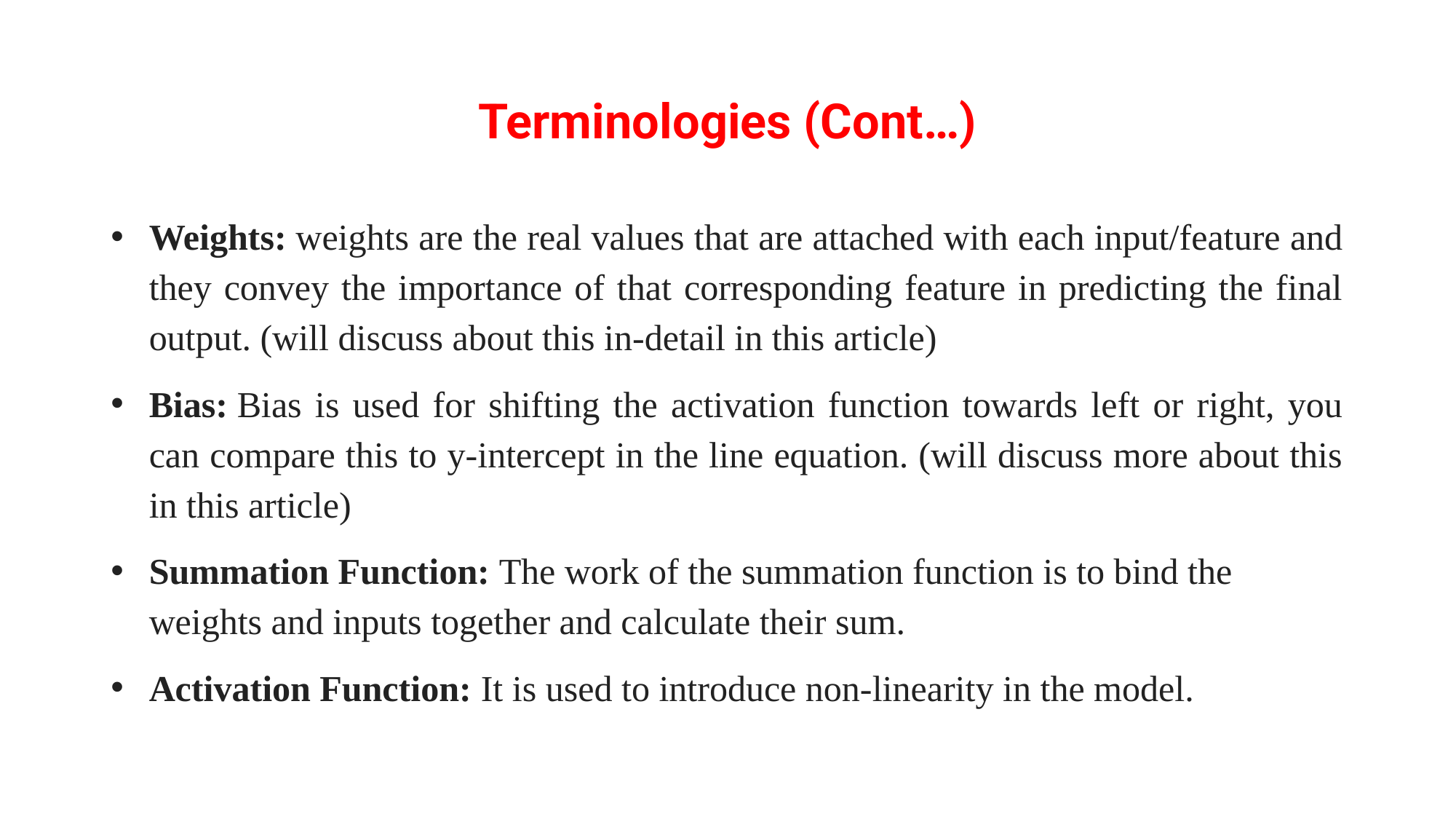

# Terminologies (Cont…)
Weights: weights are the real values that are attached with each input/feature and they convey the importance of that corresponding feature in predicting the final output. (will discuss about this in-detail in this article)
Bias: Bias is used for shifting the activation function towards left or right, you can compare this to y-intercept in the line equation. (will discuss more about this in this article)
Summation Function: The work of the summation function is to bind the weights and inputs together and calculate their sum.
Activation Function: It is used to introduce non-linearity in the model.